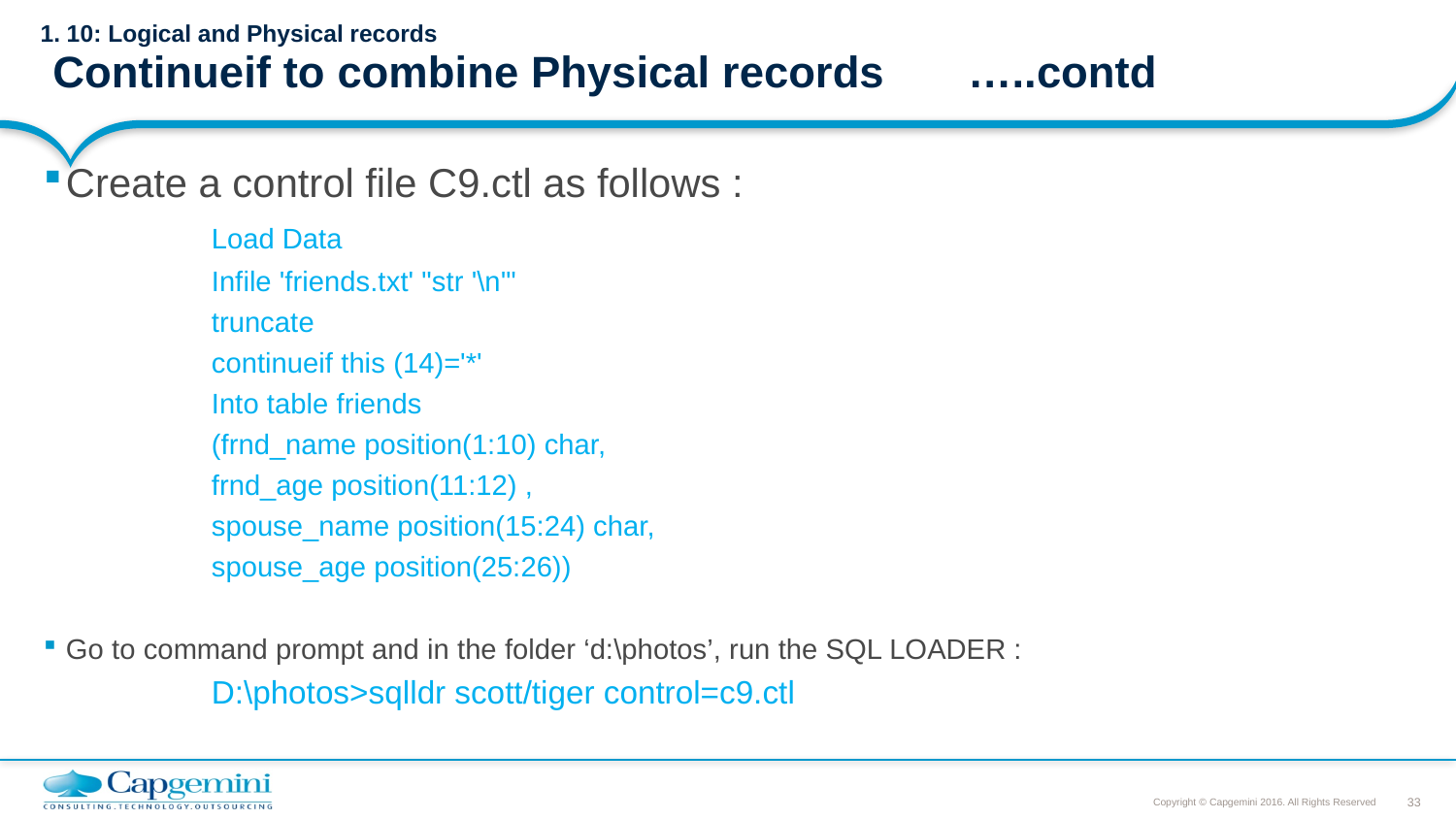

# 1. 10: Logical and Physical records Continueif to combine Physical records			…..contd
Create a control file C9.ctl as follows :
		Load Data
		Infile 'friends.txt' "str '\n'"
		truncate
		continueif this (14)='*'
		Into table friends
		(frnd_name position(1:10) char,
		frnd_age position(11:12) ,
		spouse_name position(15:24) char,
		spouse_age position(25:26))

Go to command prompt and in the folder ‘d:\photos’, run the SQL LOADER :
		D:\photos>sqlldr scott/tiger control=c9.ctl